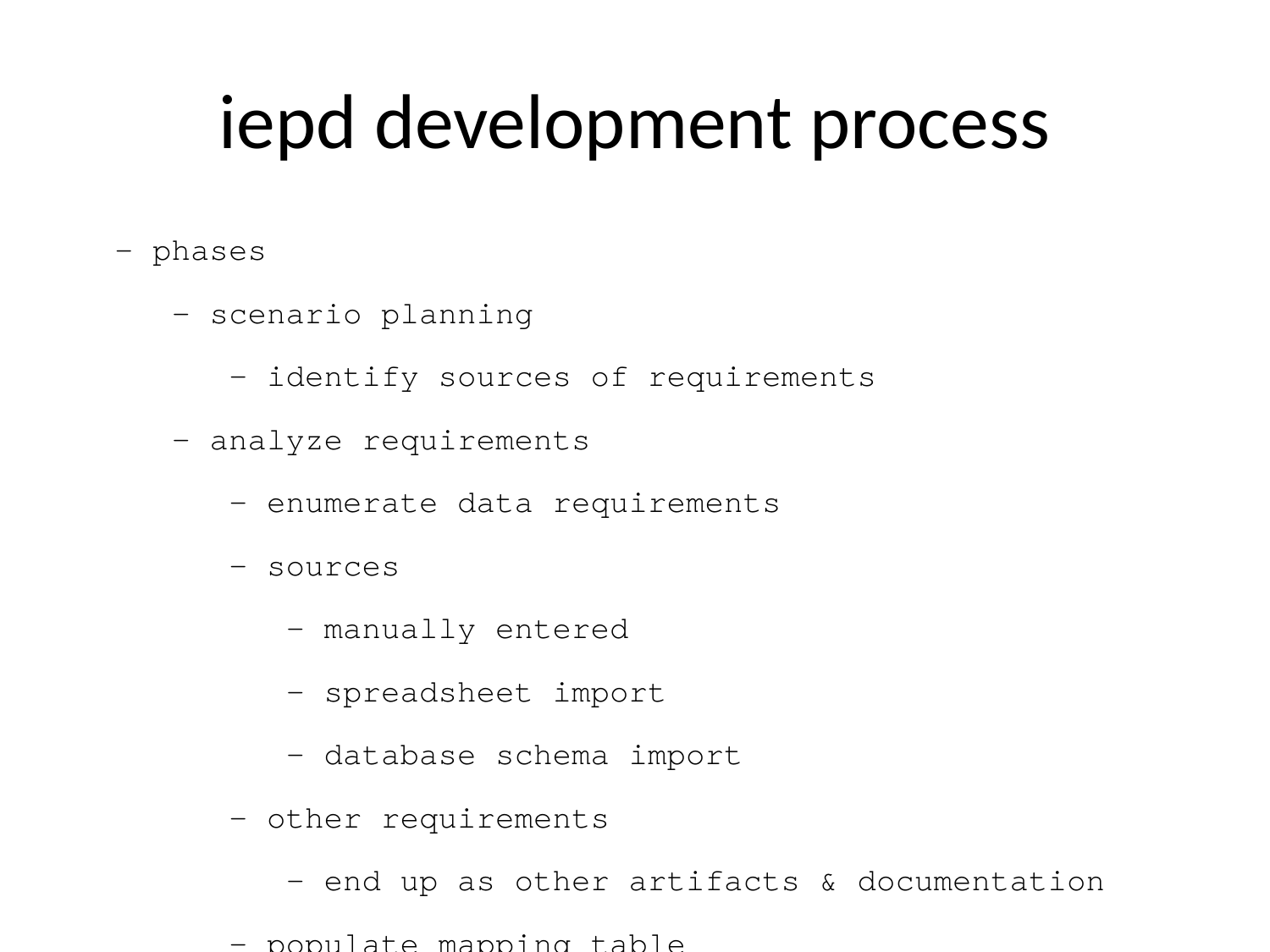

# iepd development process
  - phases
     - scenario planning
        - identify sources of requirements
     - analyze requirements
        - enumerate data requirements
        - sources
           - manually entered
           - spreadsheet import
           - database schema import
        - other requirements
           - end up as other artifacts & documentation
        - populate mapping table
     - map & model
        - search
           - smart search
        - select content from
           - NIEM release
           - other IEPDs (via registry)
           - enterprise models
              - how?
        - new content
           - via extension XSDs
           - via mapping table
     - build & validate
        - schema production
        - sample instance validation
        - partial conformance testing
           - of schemas
           - of instances
     - assemble & document
        - files/folder interface
        - complete IEPD
           - including
              - manifest
              - schemas
              - sample data
              - documentation
              - other artifacts
                 - eg
                    - UML
        - conformance testing
        - implementation support artifacts
     - publish
        - via
           - registry
           - github
           - download zip file
     - implement